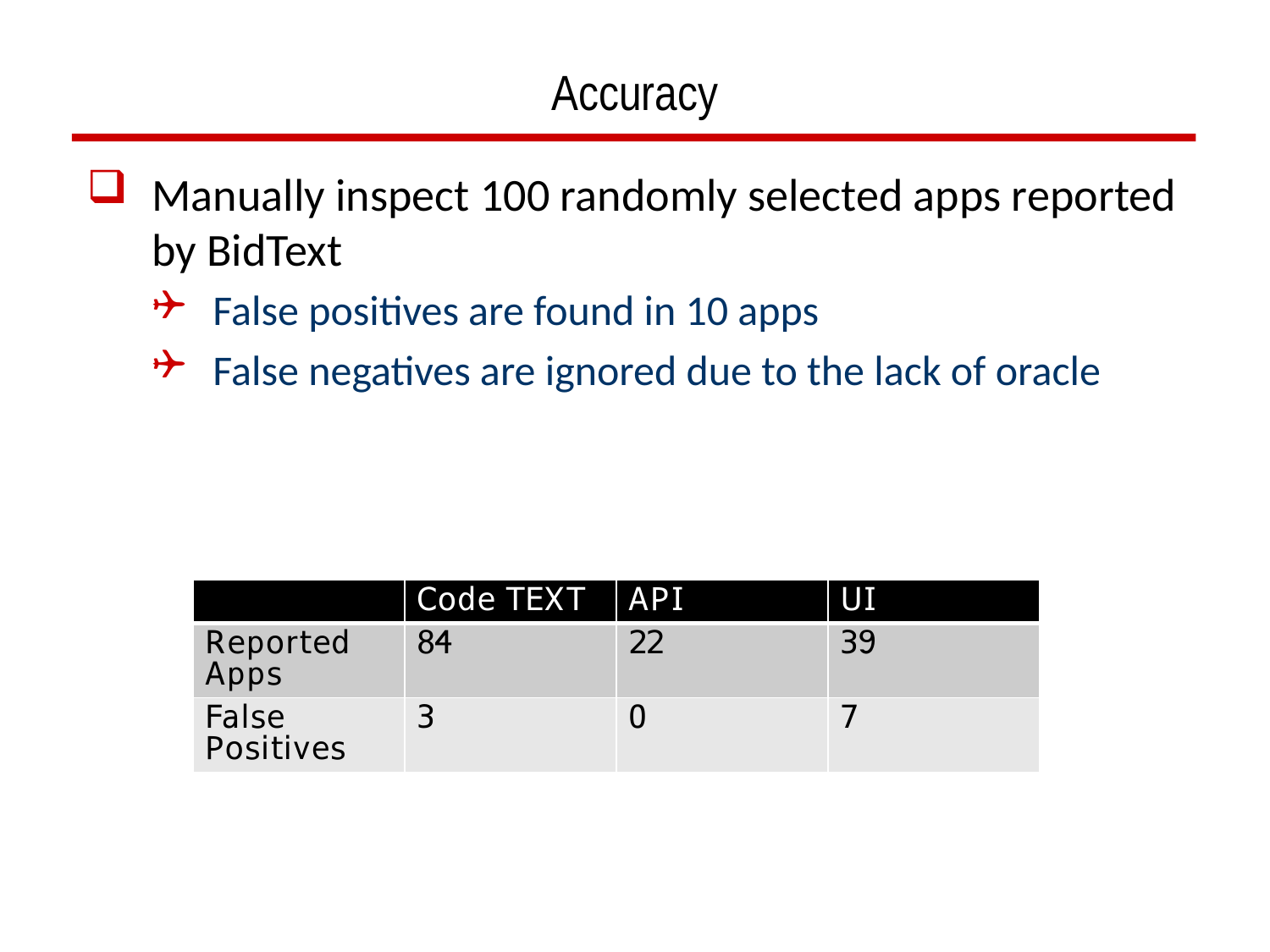

# Accuracy
Manually inspect 100 randomly selected apps reported by BidText
False positives are found in 10 apps
False negatives are ignored due to the lack of oracle
|  | Code TEXT | API | UI |
| --- | --- | --- | --- |
| Reported Apps | 84 | 22 | 39 |
| False Positives | 3 | 0 | 7 |